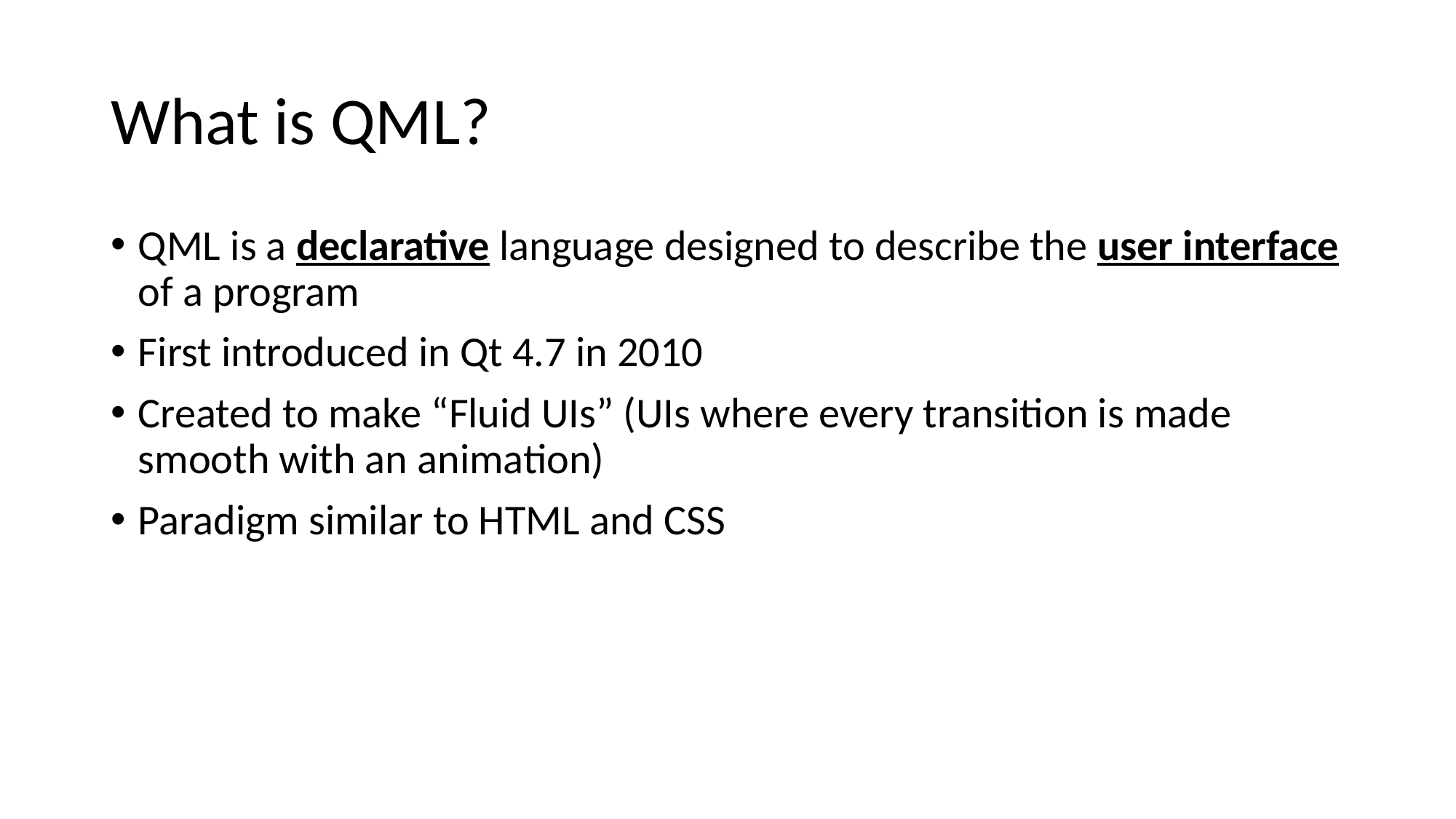

# What is QML?
QML is a declarative language designed to describe the user interface of a program
First introduced in Qt 4.7 in 2010
Created to make “Fluid UIs” (UIs where every transition is made smooth with an animation)
Paradigm similar to HTML and CSS